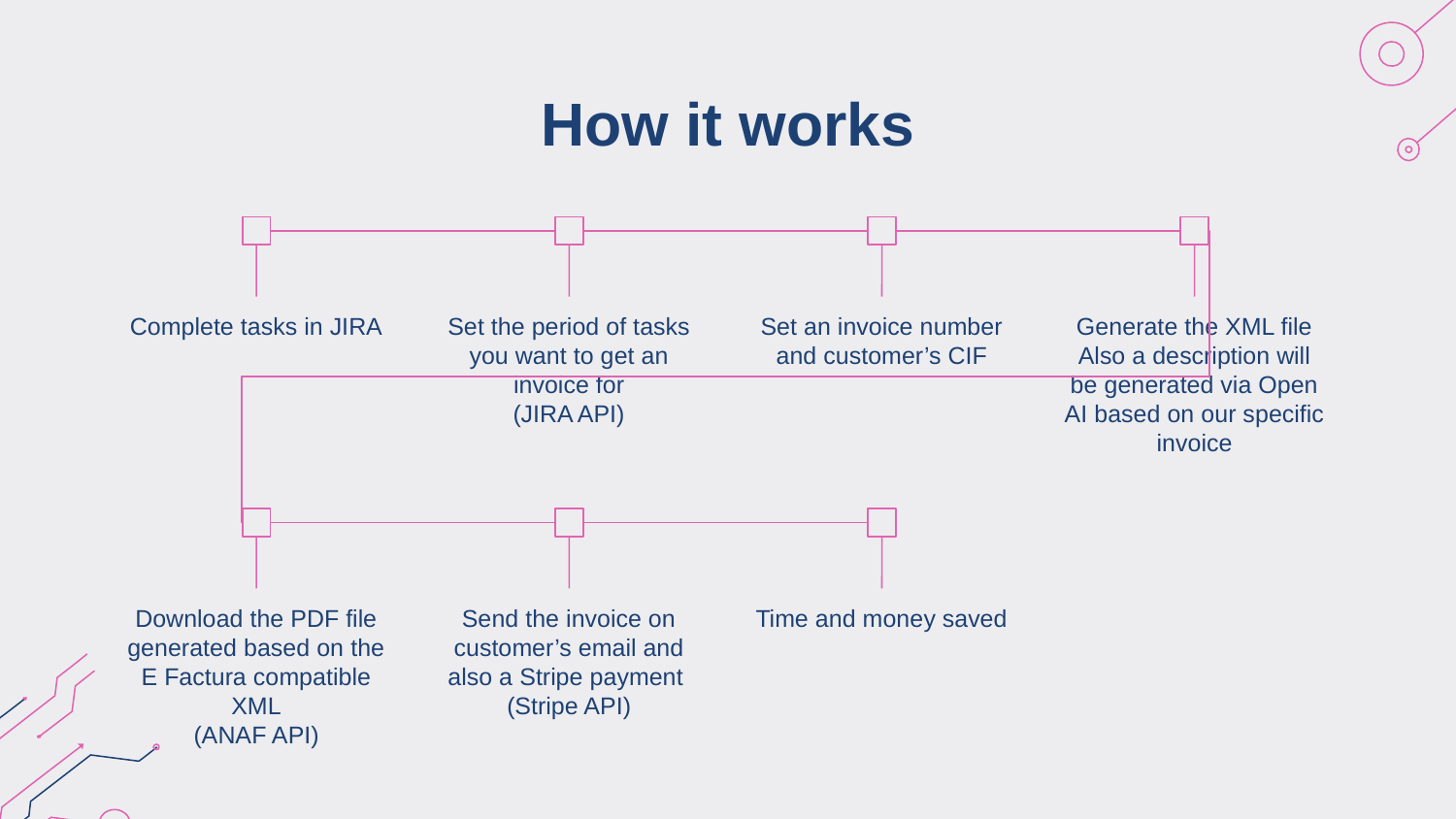

# How it works

Complete tasks in JIRA
Set the period of tasks you want to get an invoice for
(JIRA API)
Set an invoice number and customer’s CIF
Generate the XML file
Also a description will be generated via Open AI based on our specific invoice

Download the PDF file generated based on the E Factura compatible XML
(ANAF API)
Send the invoice on customer’s email and also a Stripe payment
(Stripe API)
Time and money saved